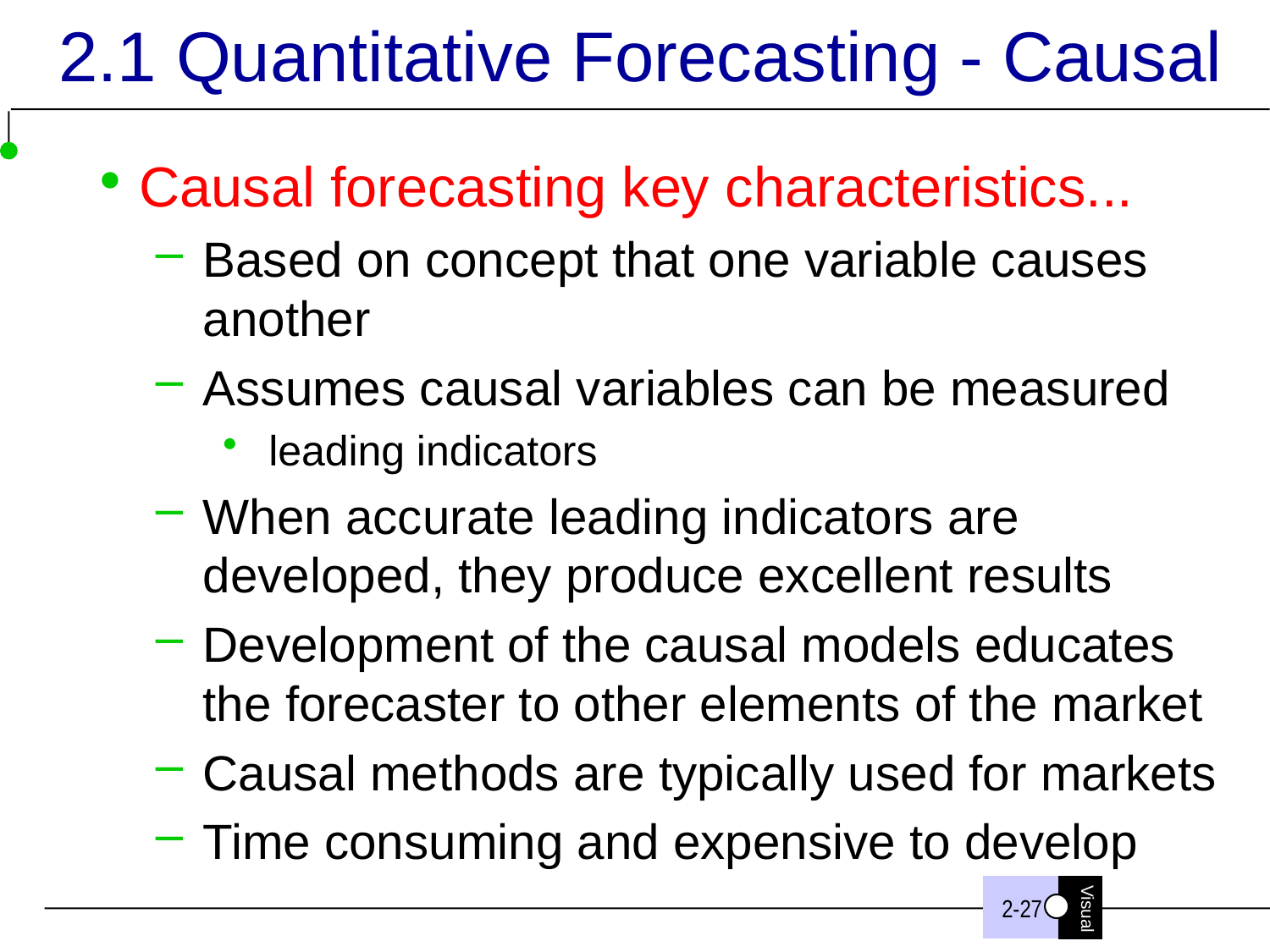

# 2.1 Quantitative Forecasting - Causal
Causal forecasting key characteristics...
Based on concept that one variable causes another
Assumes causal variables can be measured
leading indicators
When accurate leading indicators are developed, they produce excellent results
Development of the causal models educates the forecaster to other elements of the market
Causal methods are typically used for markets
Time consuming and expensive to develop
2-27